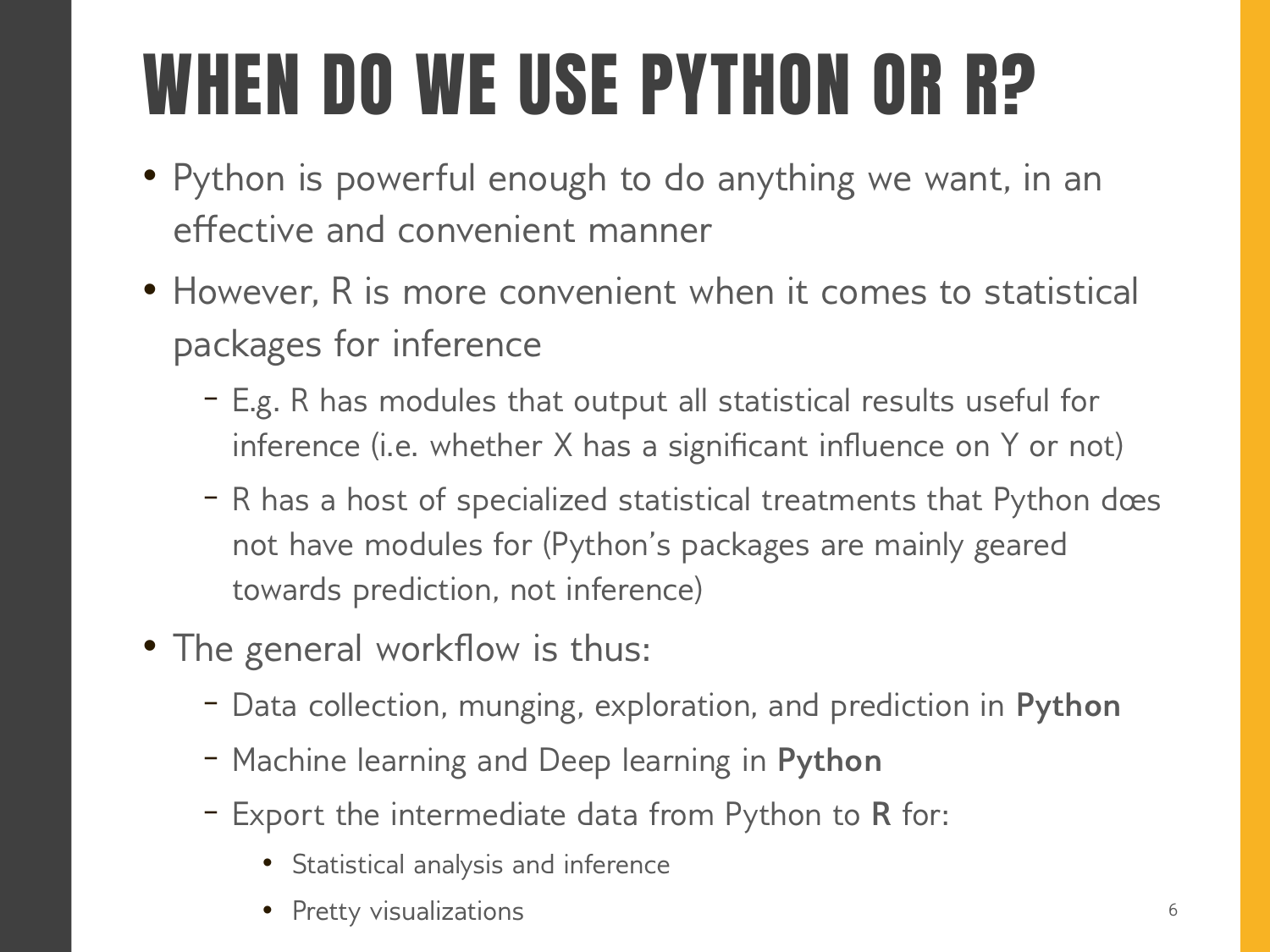

# When do we use python or r?
Python is powerful enough to do anything we want, in an effective and convenient manner
However, R is more convenient when it comes to statistical packages for inference
E.g. R has modules that output all statistical results useful for inference (i.e. whether X has a significant influence on Y or not)
R has a host of specialized statistical treatments that Python does not have modules for (Python’s packages are mainly geared towards prediction, not inference)
The general workflow is thus:
Data collection, munging, exploration, and prediction in Python
Machine learning and Deep learning in Python
Export the intermediate data from Python to R for:
Statistical analysis and inference
Pretty visualizations
6